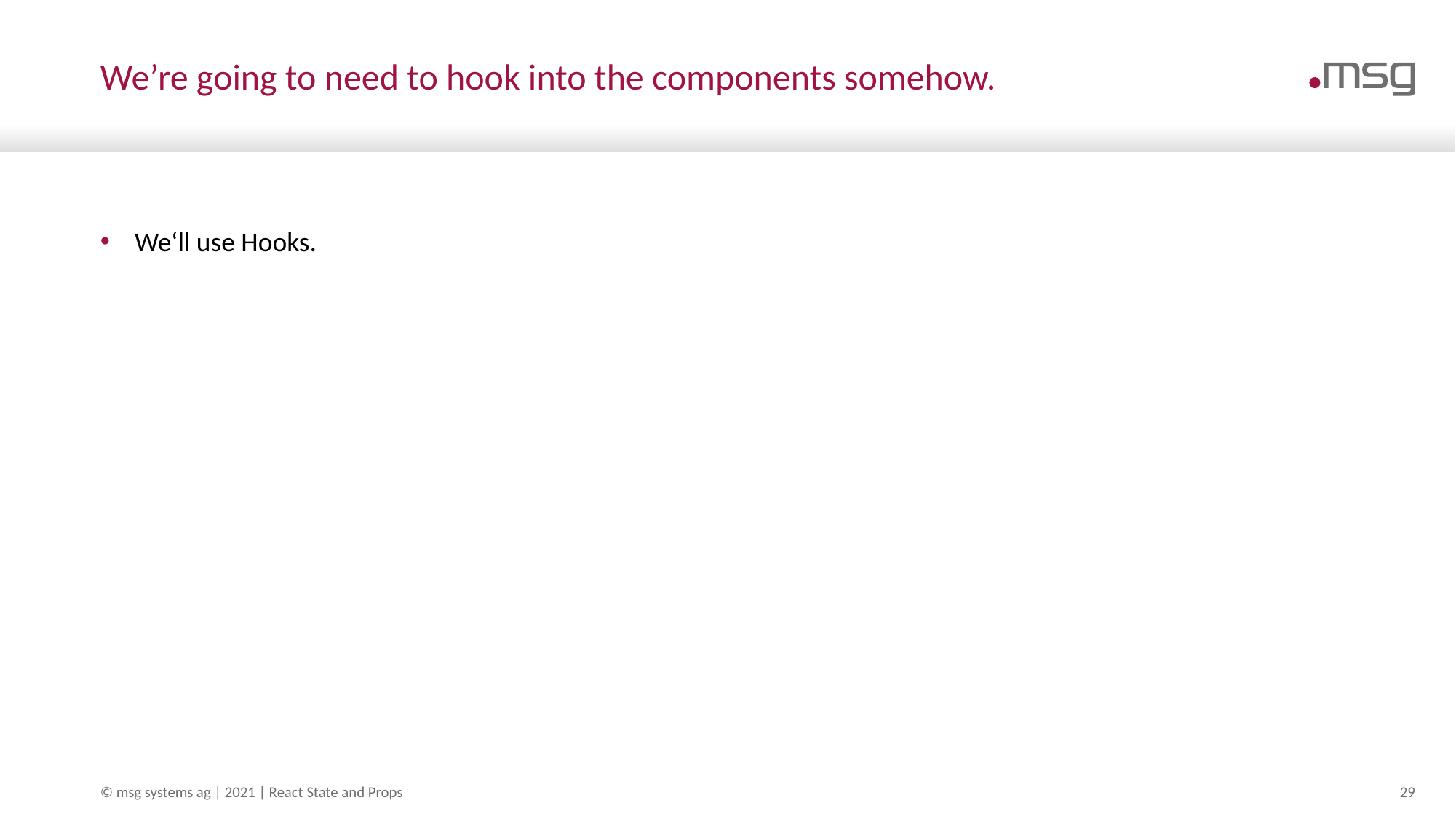

# We’re going to need to hook into the components somehow.
We‘ll use Hooks.
© msg systems ag | 2021 | React State and Props
29